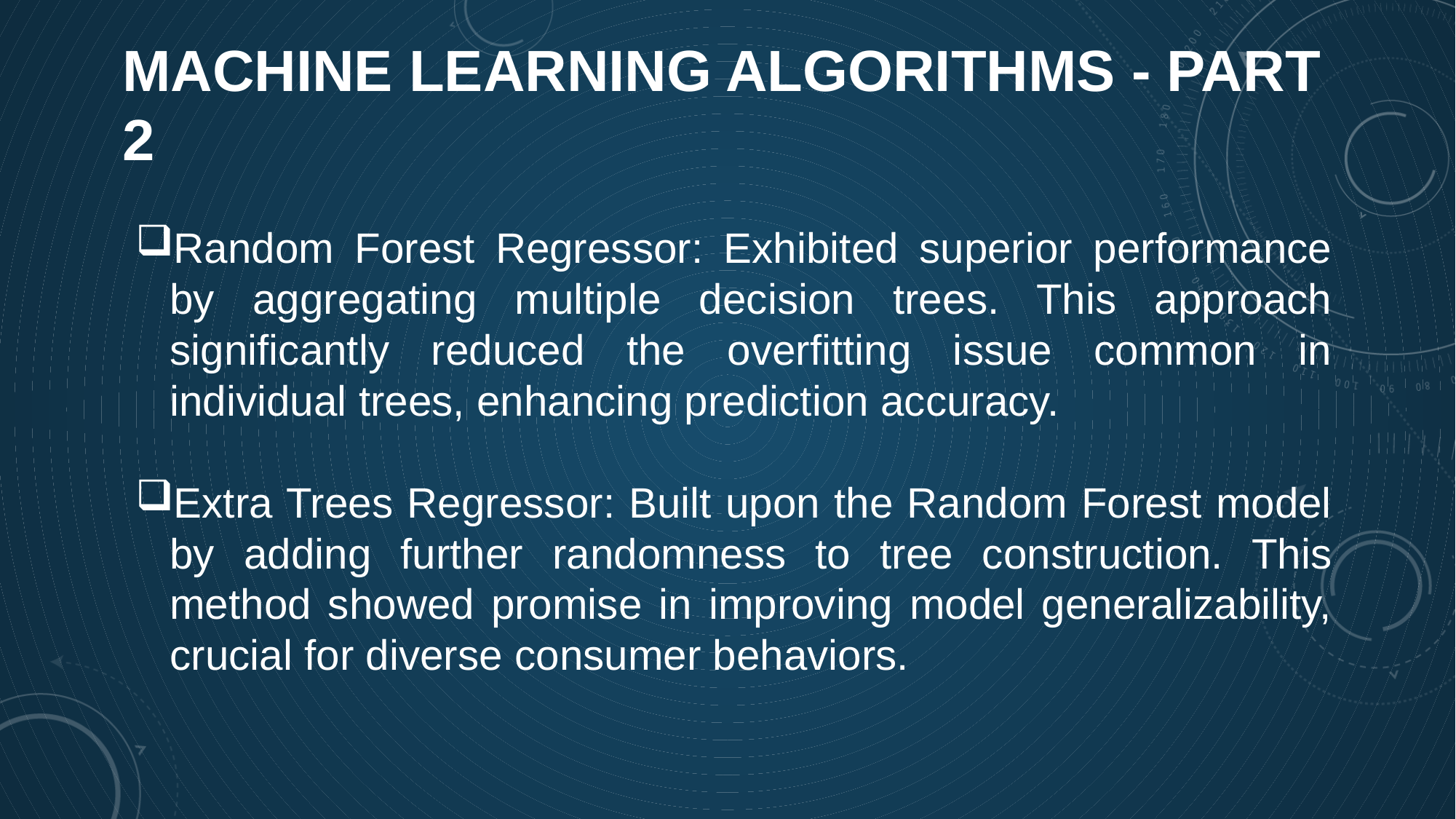

# Machine Learning Algorithms - Part 2
Random Forest Regressor: Exhibited superior performance by aggregating multiple decision trees. This approach significantly reduced the overfitting issue common in individual trees, enhancing prediction accuracy.

Extra Trees Regressor: Built upon the Random Forest model by adding further randomness to tree construction. This method showed promise in improving model generalizability, crucial for diverse consumer behaviors.